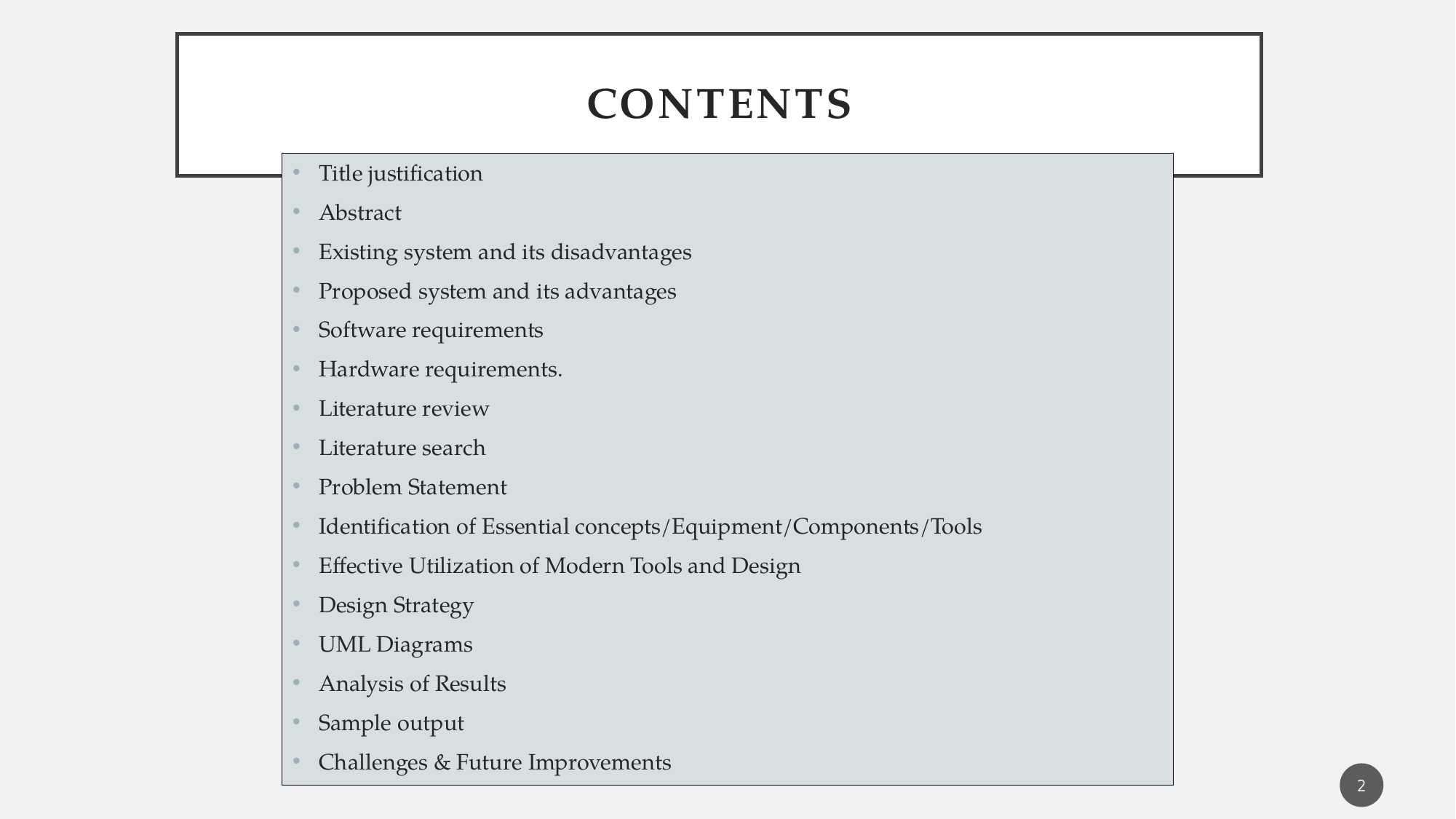

# Contents
Title justification
Abstract
Existing system and its disadvantages
Proposed system and its advantages
Software requirements
Hardware requirements.
Literature review
Literature search
Problem Statement
Identification of Essential concepts/Equipment/Components/Tools
Effective Utilization of Modern Tools and Design
Design Strategy
UML Diagrams
Analysis of Results
Sample output
Challenges & Future Improvements

2